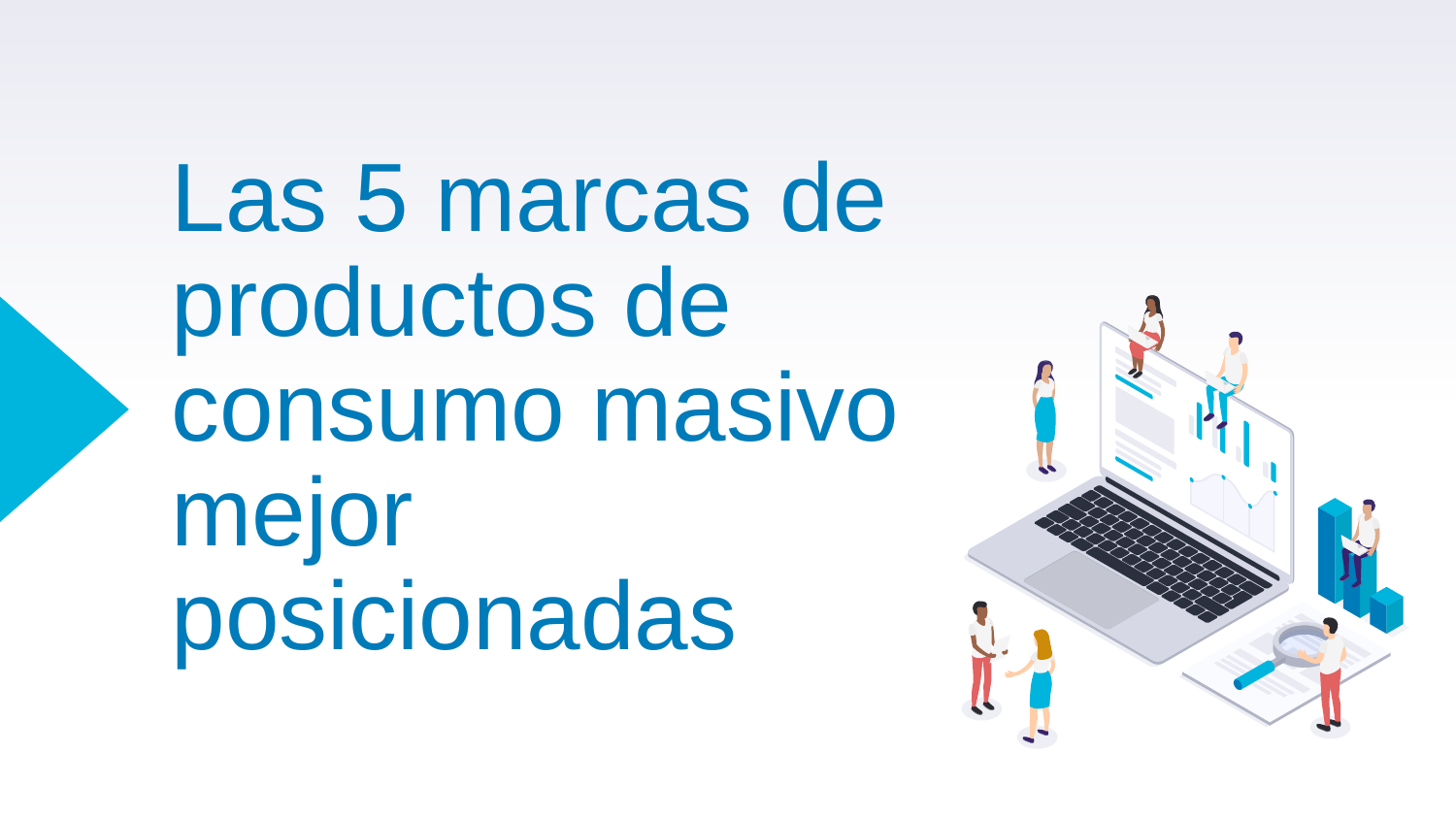

# Las 5 marcas de productos de consumo masivo mejor posicionadas